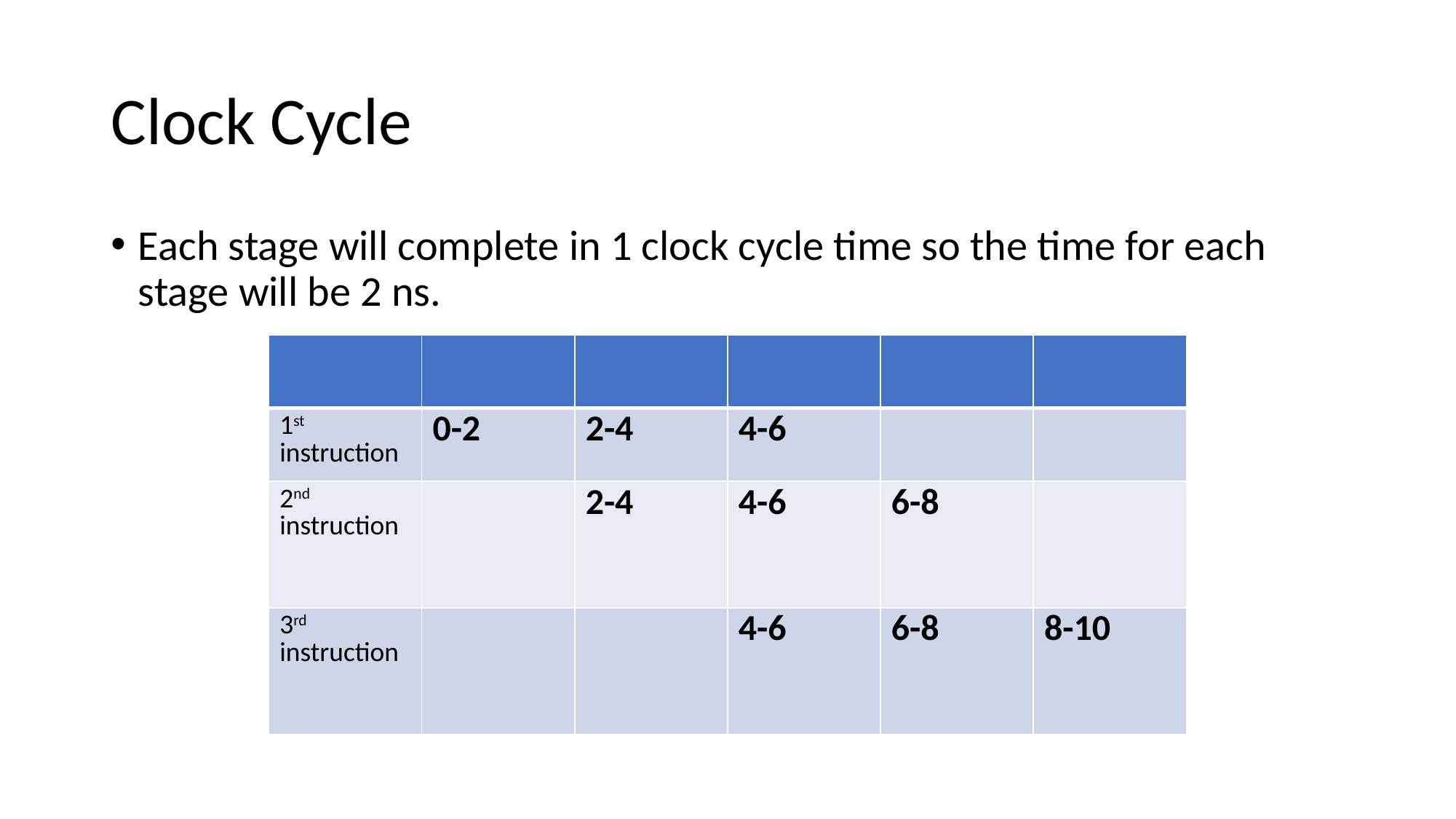

# Clock Cycle
Each stage will complete in 1 clock cycle time so the time for each stage will be 2 ns.

|  |  |  |  |  |  |
| --- | --- | --- | --- | --- | --- |
| 1st instruction | 0-2 | 2-4 | 4-6 |  |  |
| 2nd instruction |  | 2-4 | 4-6 | 6-8 |  |
| 3rd instruction |  |  | 4-6 | 6-8 | 8-10 |